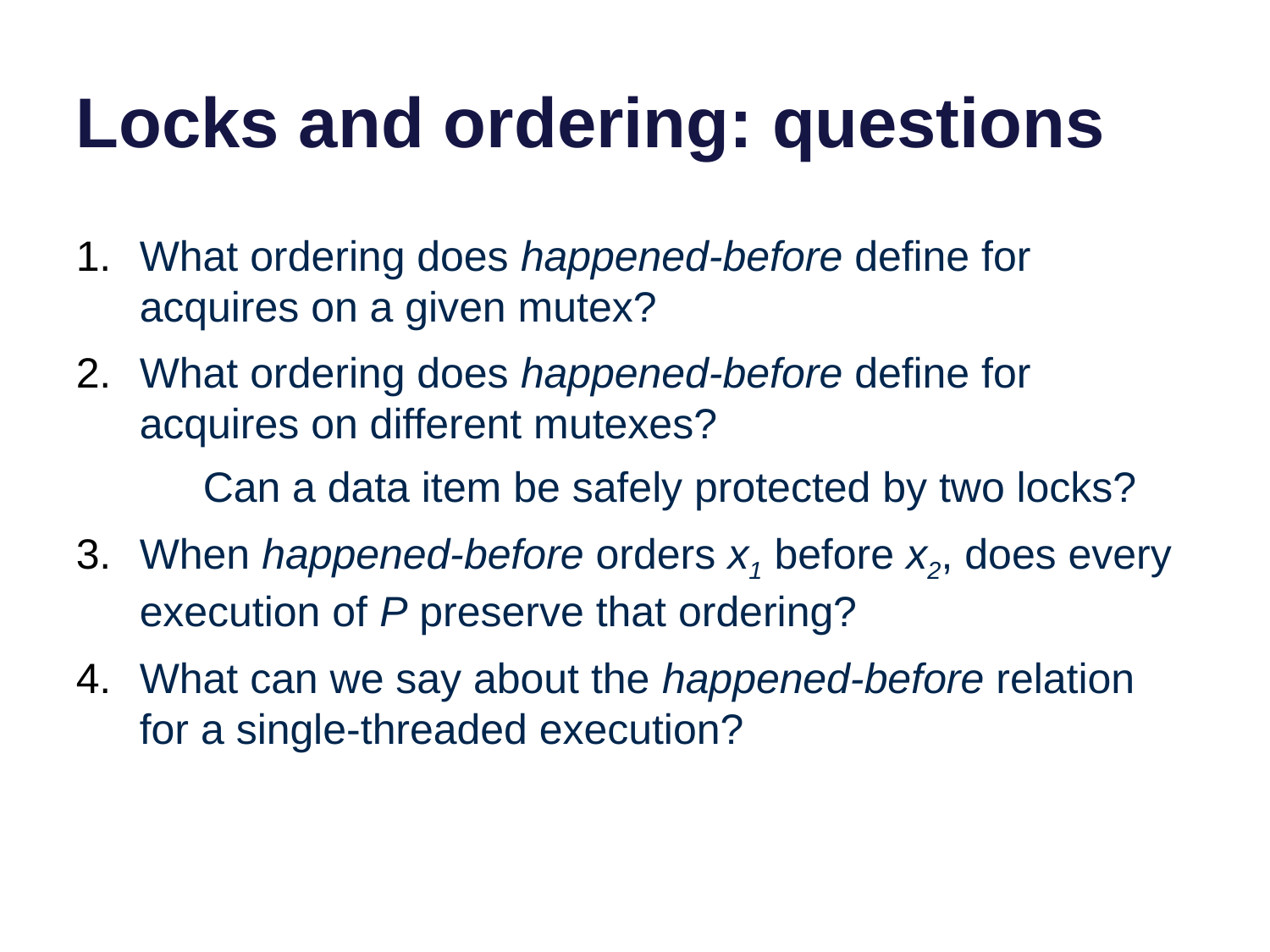

# Locks and ordering: questions
What ordering does happened-before define for acquires on a given mutex?
What ordering does happened-before define for acquires on different mutexes?
Can a data item be safely protected by two locks?
When happened-before orders x1 before x2, does every execution of P preserve that ordering?
What can we say about the happened-before relation for a single-threaded execution?